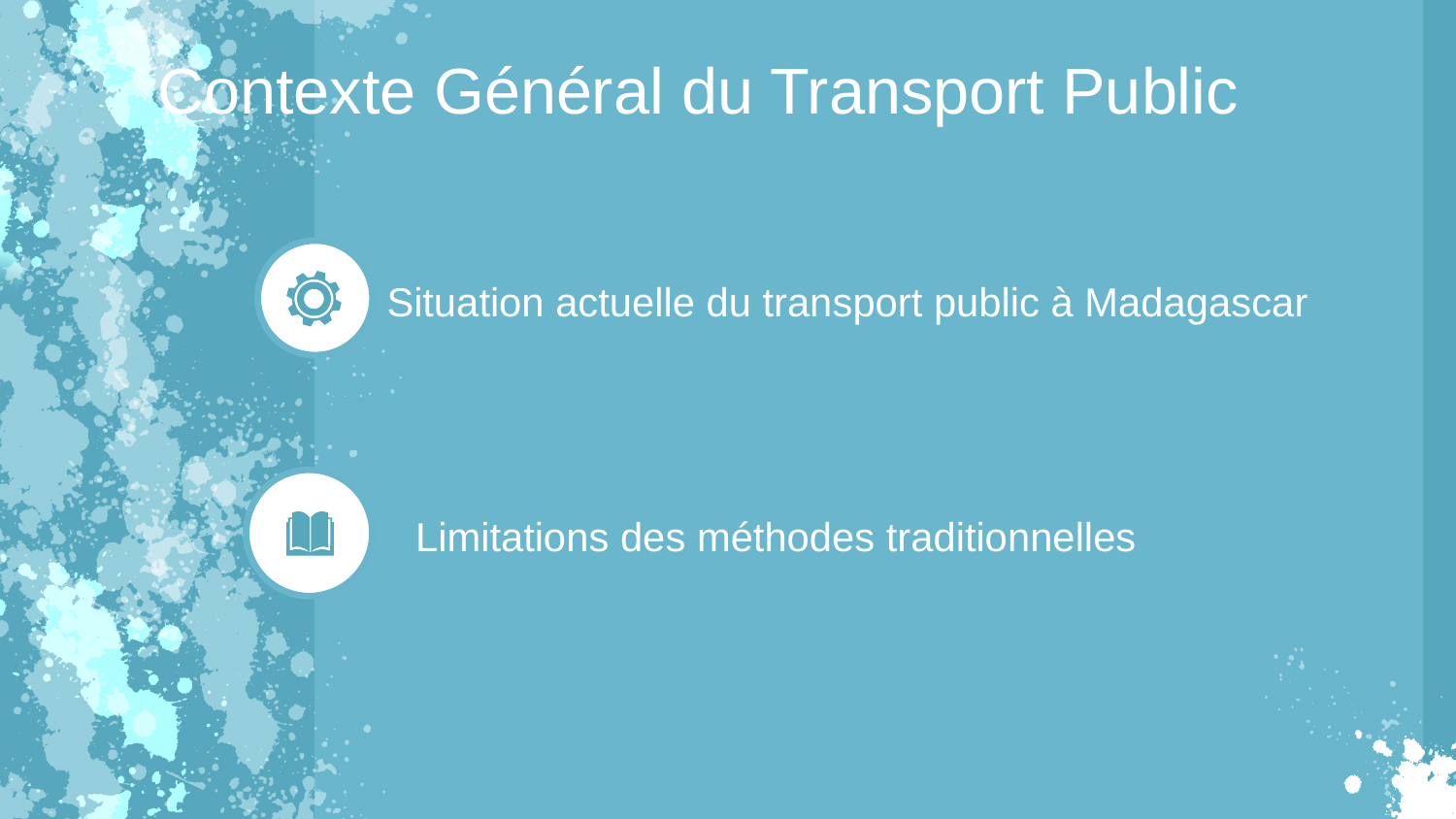

Contexte Général du Transport Public

Situation actuelle du transport public à Madagascar

Limitations des méthodes traditionnelles